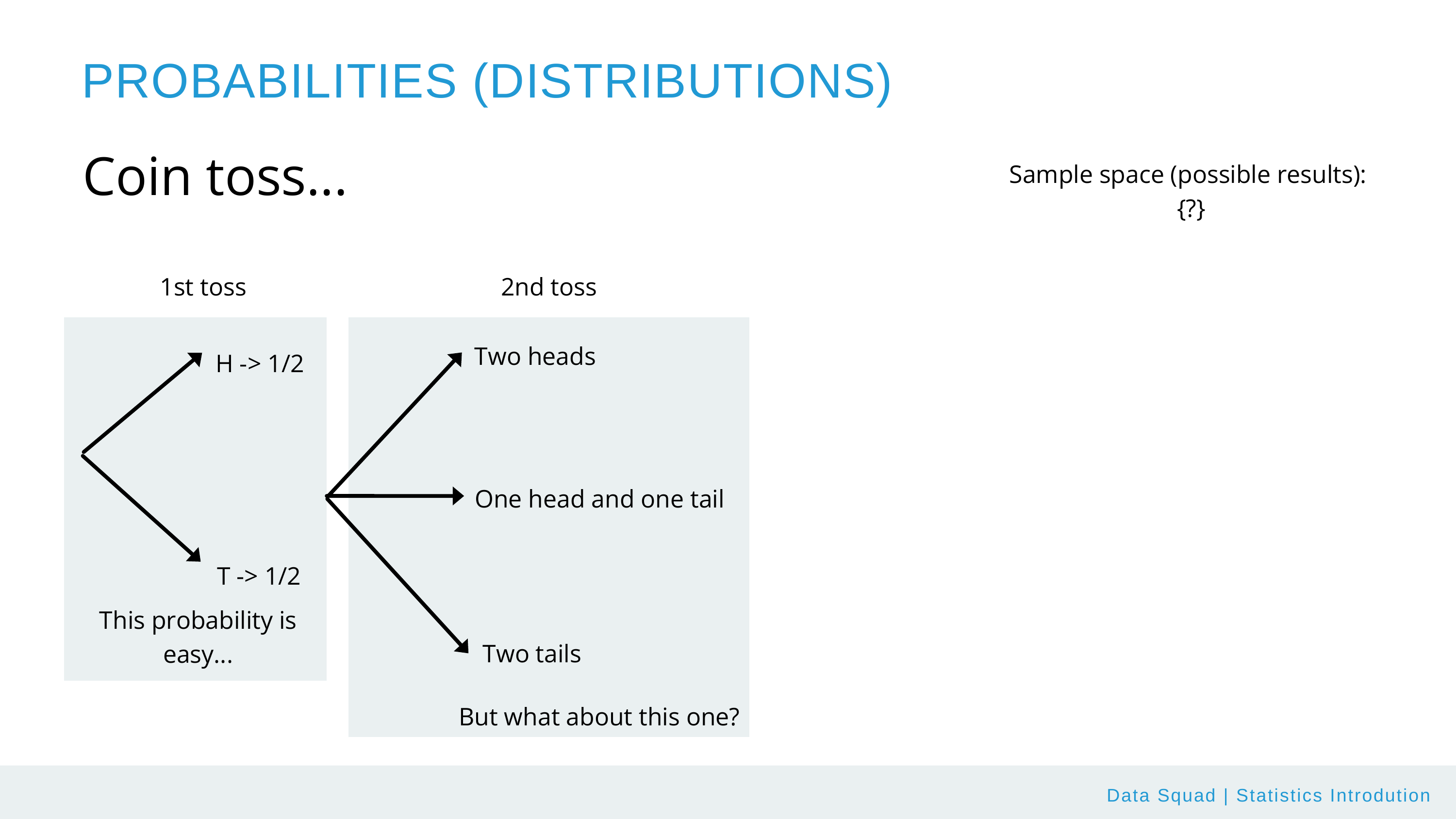

PROBABILITIES (DISTRIBUTIONS)
Coin toss...
Sample space (possible results):
{?}
1st toss
2nd toss

Two heads
H -> 1/2

One head and one tail

T -> 1/2

This probability is easy...
Two tails
But what about this one?

Data Squad | Statistics Introdution